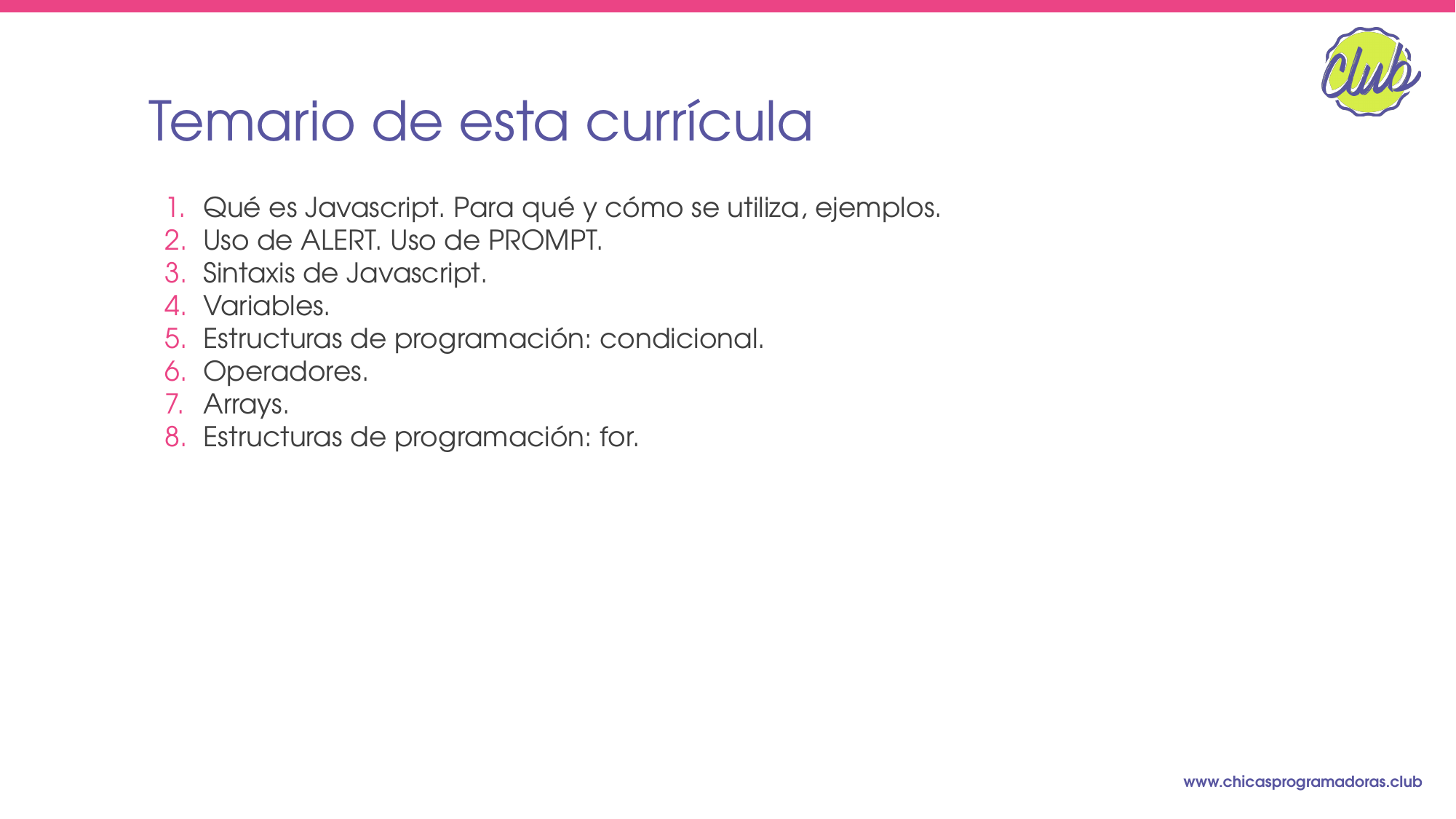

# Temario de esta currícula
Qué es Javascript. Para qué y cómo se utiliza, ejemplos.
Uso de ALERT. Uso de PROMPT.
Sintaxis de Javascript.
Variables.
Estructuras de programación: condicional.
Operadores.
Arrays.
Estructuras de programación: for.

www.chicasprogramadoras.club